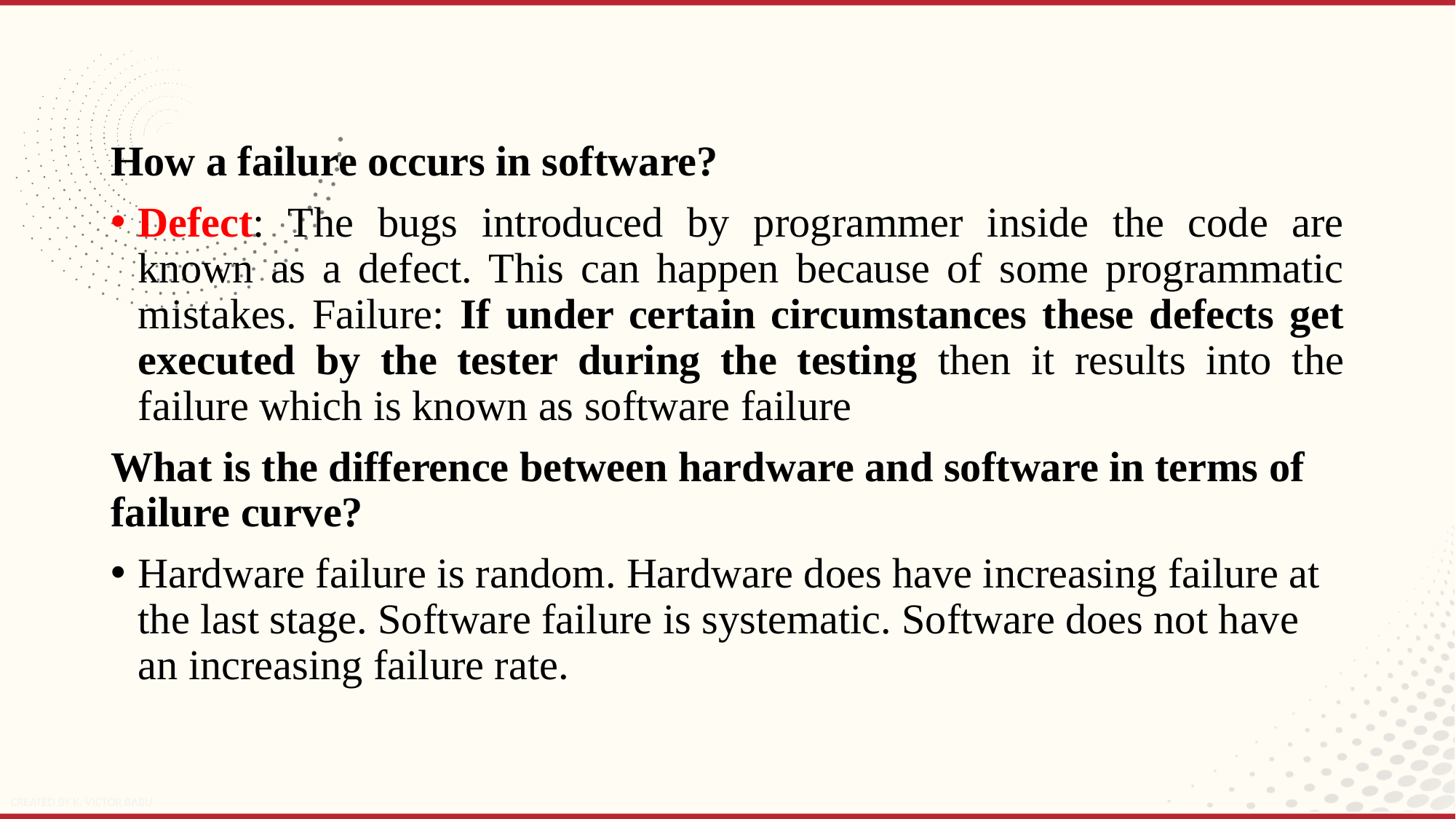

#
How a failure occurs in software?
Defect: The bugs introduced by programmer inside the code are known as a defect. This can happen because of some programmatic mistakes. Failure: If under certain circumstances these defects get executed by the tester during the testing then it results into the failure which is known as software failure
What is the difference between hardware and software in terms of failure curve?
Hardware failure is random. Hardware does have increasing failure at the last stage. Software failure is systematic. Software does not have an increasing failure rate.